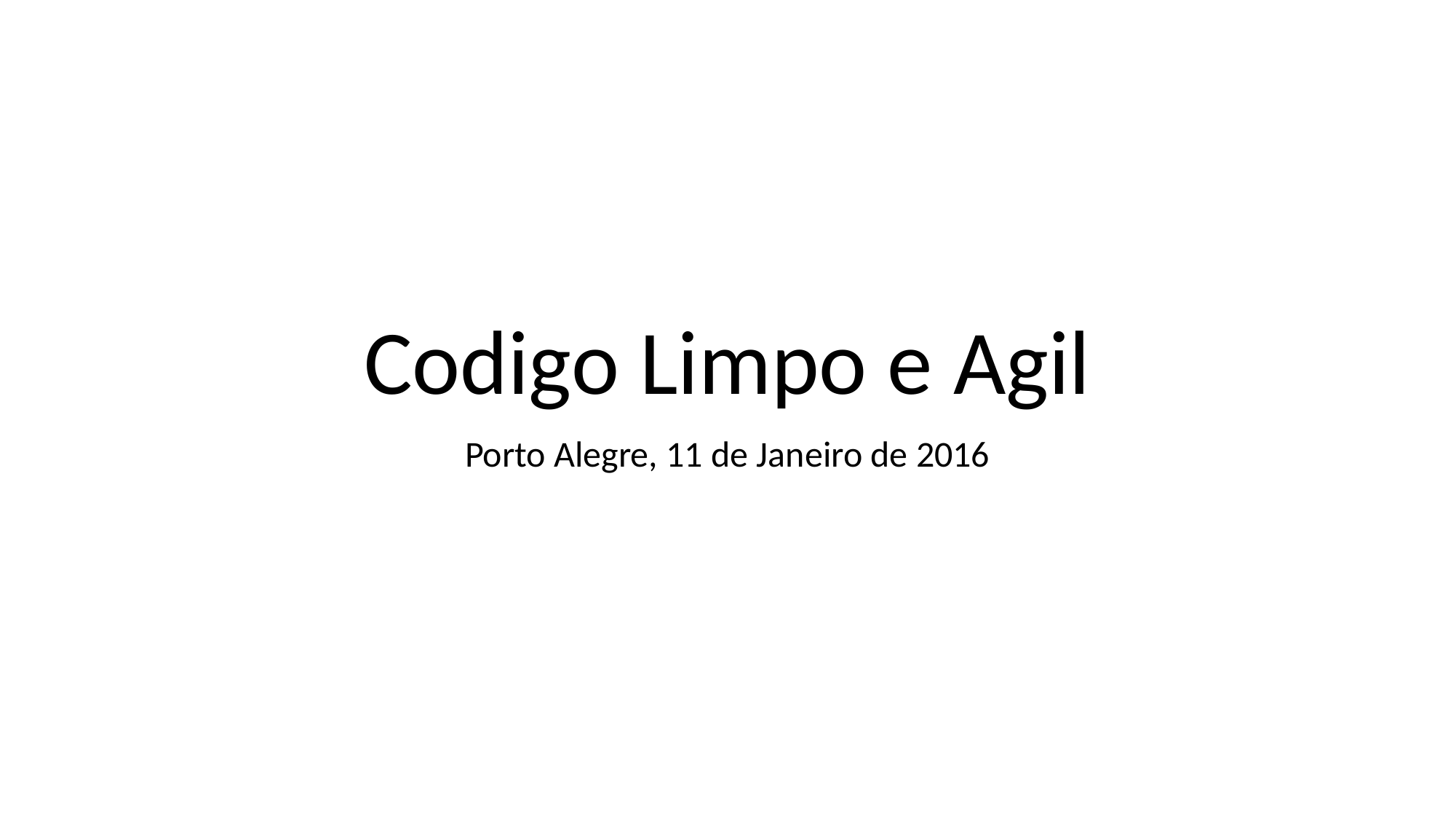

# Codigo Limpo e Agil
Porto Alegre, 11 de Janeiro de 2016